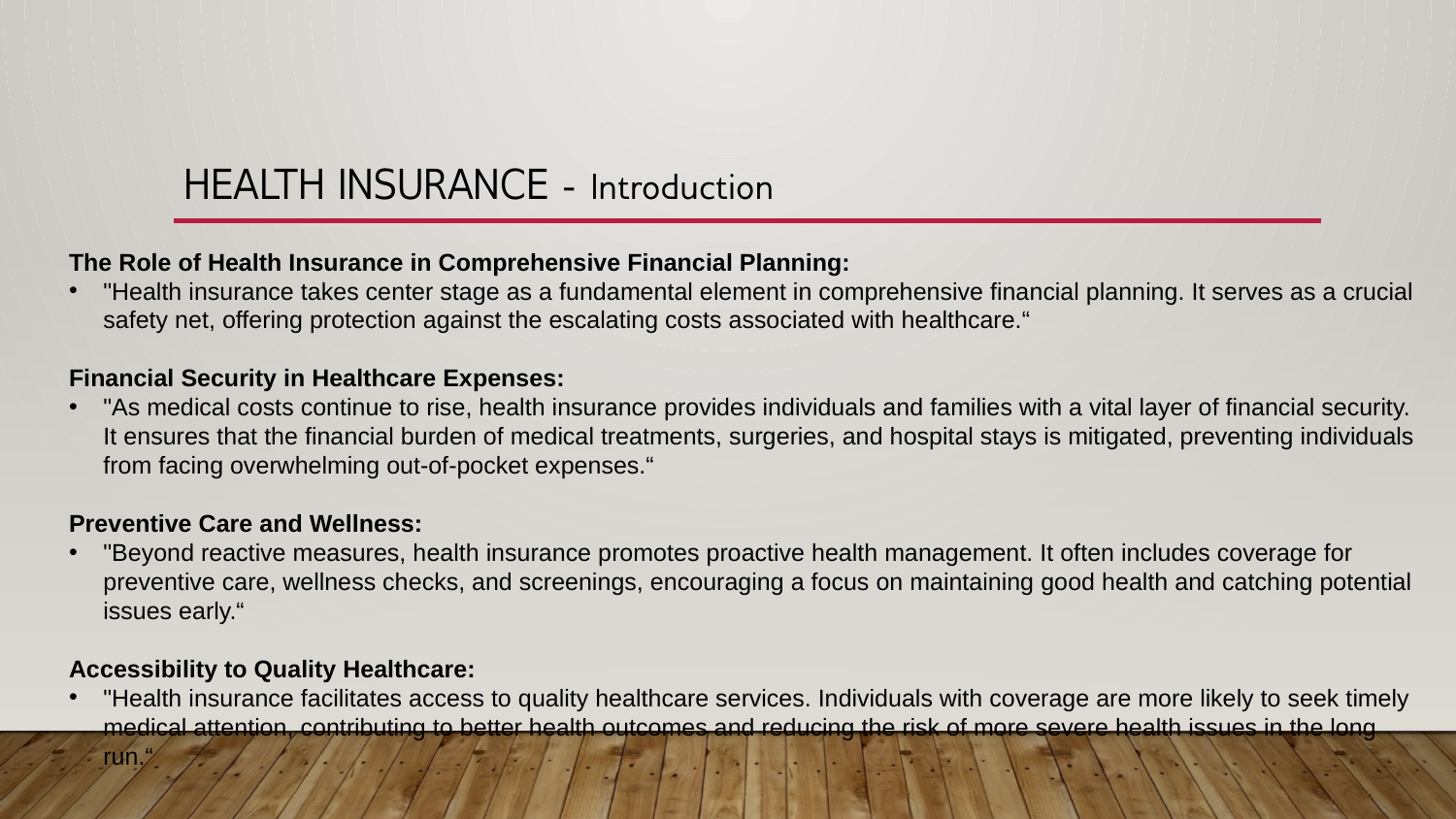

# Health Insurance - Introduction
The Role of Health Insurance in Comprehensive Financial Planning:
"Health insurance takes center stage as a fundamental element in comprehensive financial planning. It serves as a crucial safety net, offering protection against the escalating costs associated with healthcare.“

Financial Security in Healthcare Expenses:
"As medical costs continue to rise, health insurance provides individuals and families with a vital layer of financial security. It ensures that the financial burden of medical treatments, surgeries, and hospital stays is mitigated, preventing individuals from facing overwhelming out-of-pocket expenses.“

Preventive Care and Wellness:
"Beyond reactive measures, health insurance promotes proactive health management. It often includes coverage for preventive care, wellness checks, and screenings, encouraging a focus on maintaining good health and catching potential issues early.“

Accessibility to Quality Healthcare:
"Health insurance facilitates access to quality healthcare services. Individuals with coverage are more likely to seek timely medical attention, contributing to better health outcomes and reducing the risk of more severe health issues in the long run.“